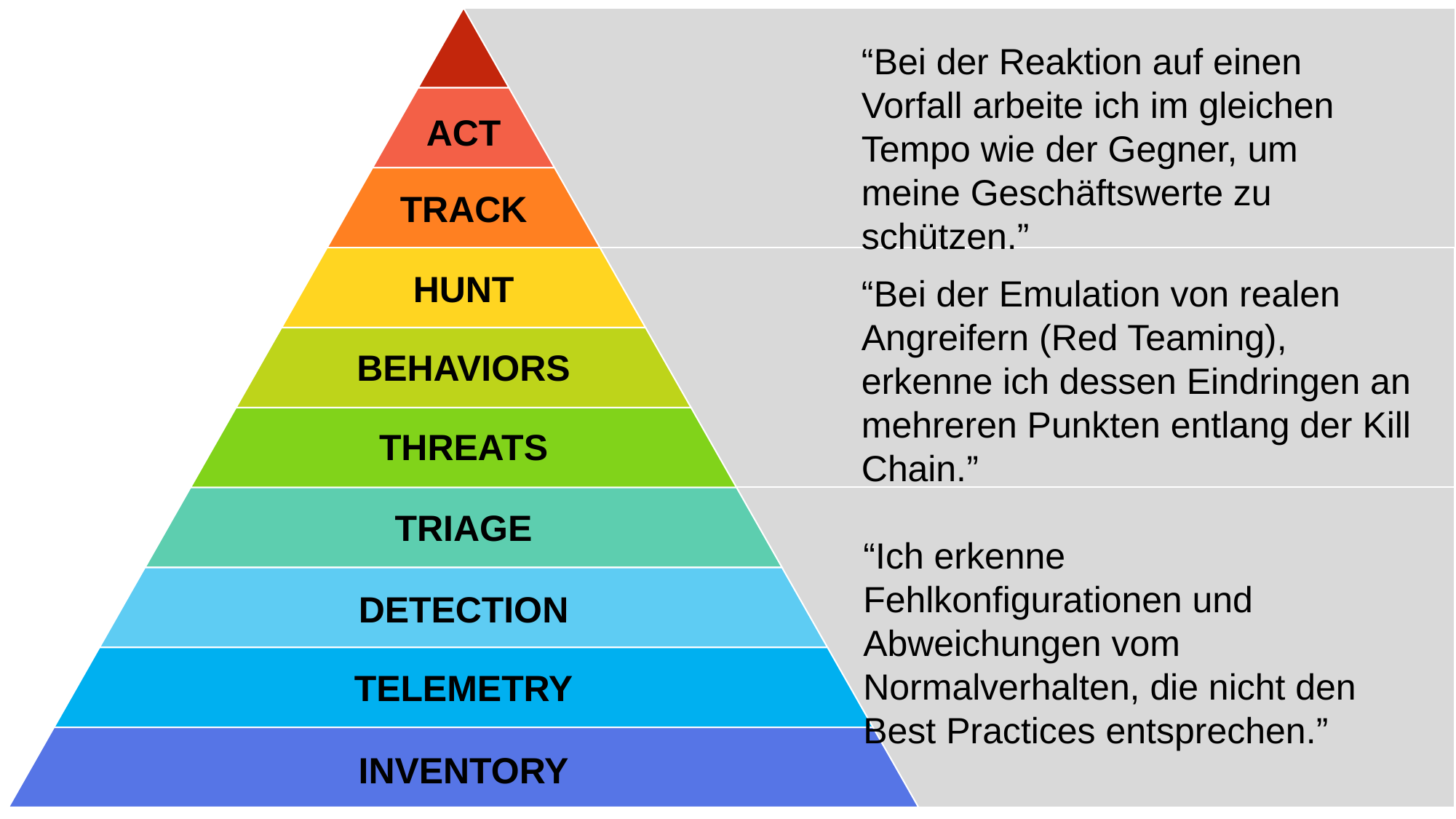

“Bei der Reaktion auf einen Vorfall arbeite ich im gleichen Tempo wie der Gegner, um meine Geschäftswerte zu schützen.”

ACT

Track

Hunt
“Bei der Emulation von realen Angreifern (Red Teaming), erkenne ich dessen Eindringen an mehreren Punkten entlang der Kill Chain.”

behaviors

threats

triage
“Ich erkenne Fehlkonfigurationen und Abweichungen vom Normalverhalten, die nicht den Best Practices entsprechen.”

detection

telemetry

inventory